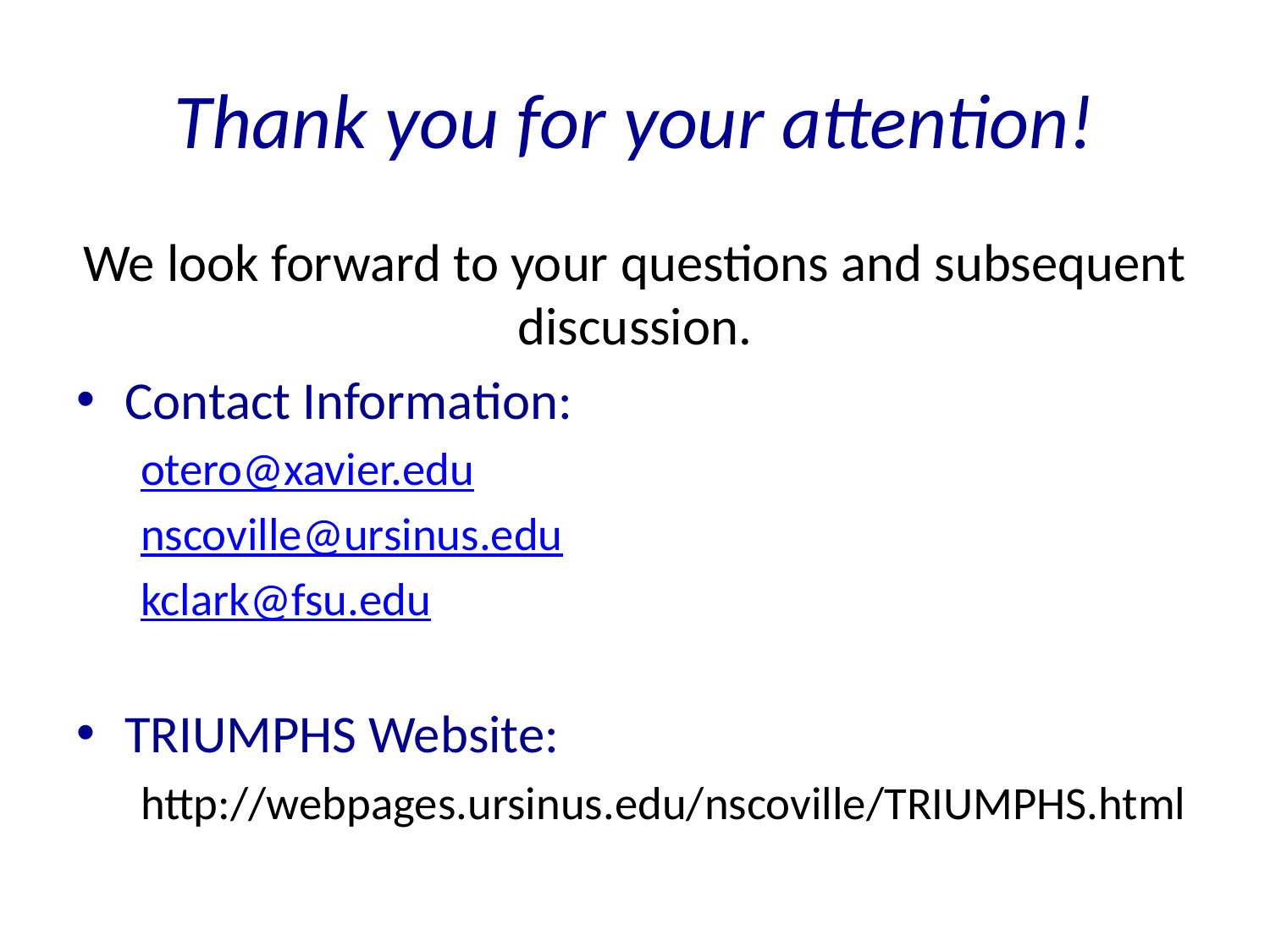

# Thank you for your attention!
We look forward to your questions and subsequent discussion.
Contact Information:
otero@xavier.edu
nscoville@ursinus.edu
kclark@fsu.edu

TRIUMPHS Website:
http://webpages.ursinus.edu/nscoville/TRIUMPHS.html